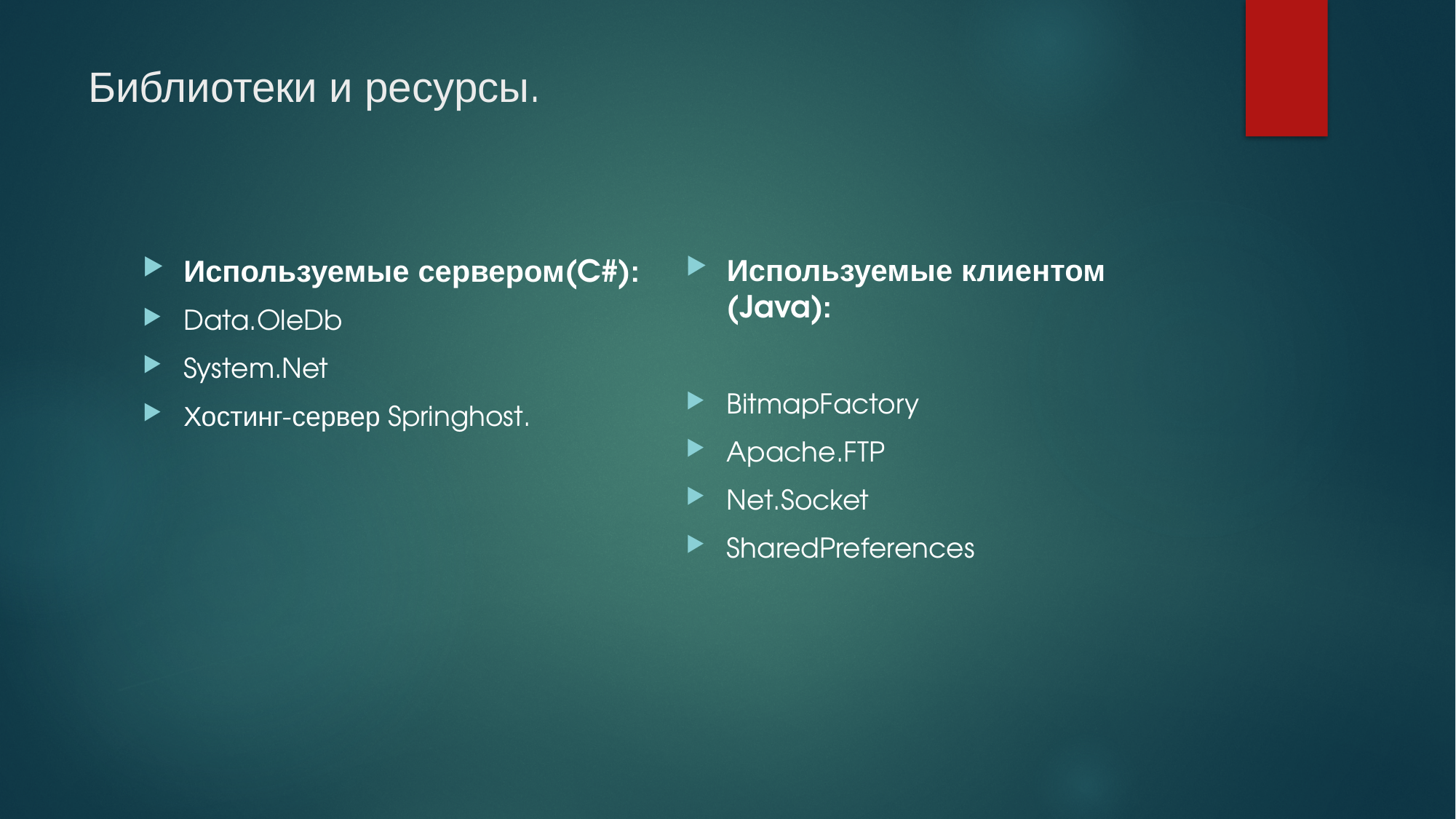

# Библиотеки и ресурсы.
Используемые клиентом (Java):

BitmapFactory
Apache.FTP
Net.Socket
SharedPreferences

Используемые сервером(C#):
Data.OleDb
System.Net
Хостинг-сервер Springhost.